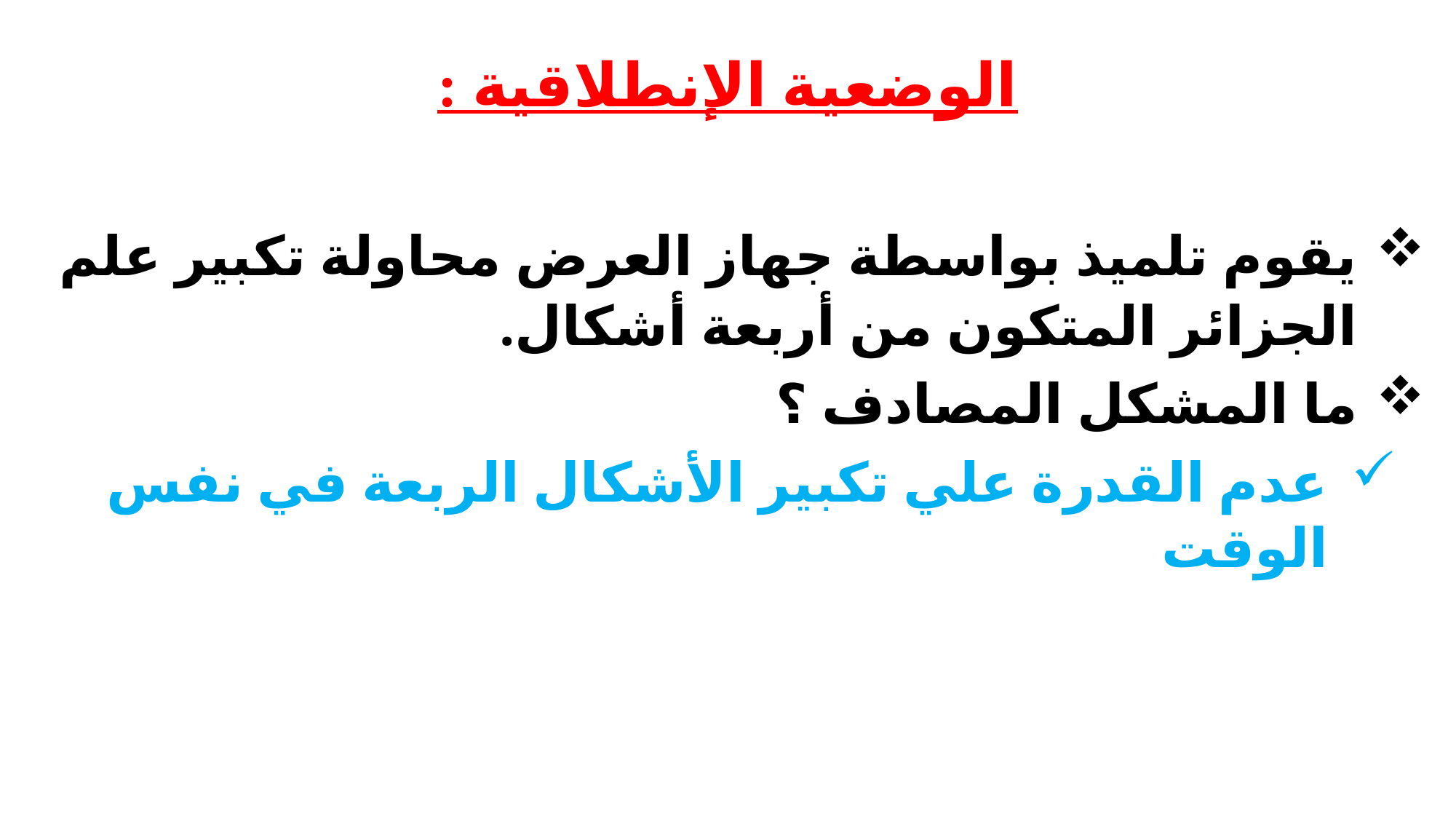

الوضعية الإنطلاقية :
يقوم تلميذ بواسطة جهاز العرض محاولة تكبير علم الجزائر المتكون من أربعة أشكال.
ما المشكل المصادف ؟
عدم القدرة علي تكبير الأشكال الربعة في نفس الوقت